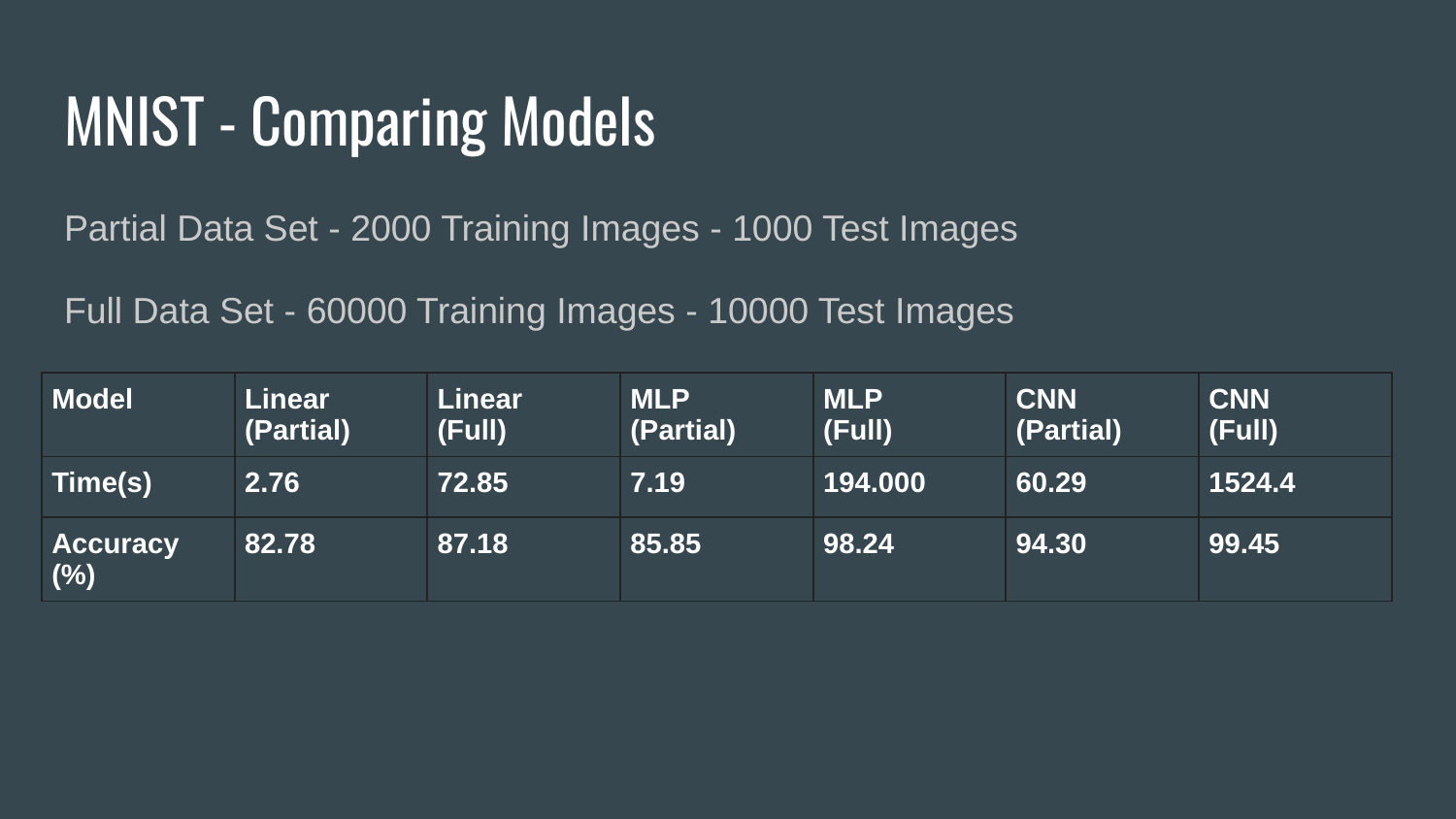

# MNIST - Comparing Models
Partial Data Set - 2000 Training Images - 1000 Test Images
Full Data Set - 60000 Training Images - 10000 Test Images
| Model | Linear (Partial) | Linear (Full) | MLP (Partial) | MLP (Full) | CNN (Partial) | CNN (Full) |
| --- | --- | --- | --- | --- | --- | --- |
| Time(s) | 2.76 | 72.85 | 7.19 | 194.000 | 60.29 | 1524.4 |
| Accuracy (%) | 82.78 | 87.18 | 85.85 | 98.24 | 94.30 | 99.45 |